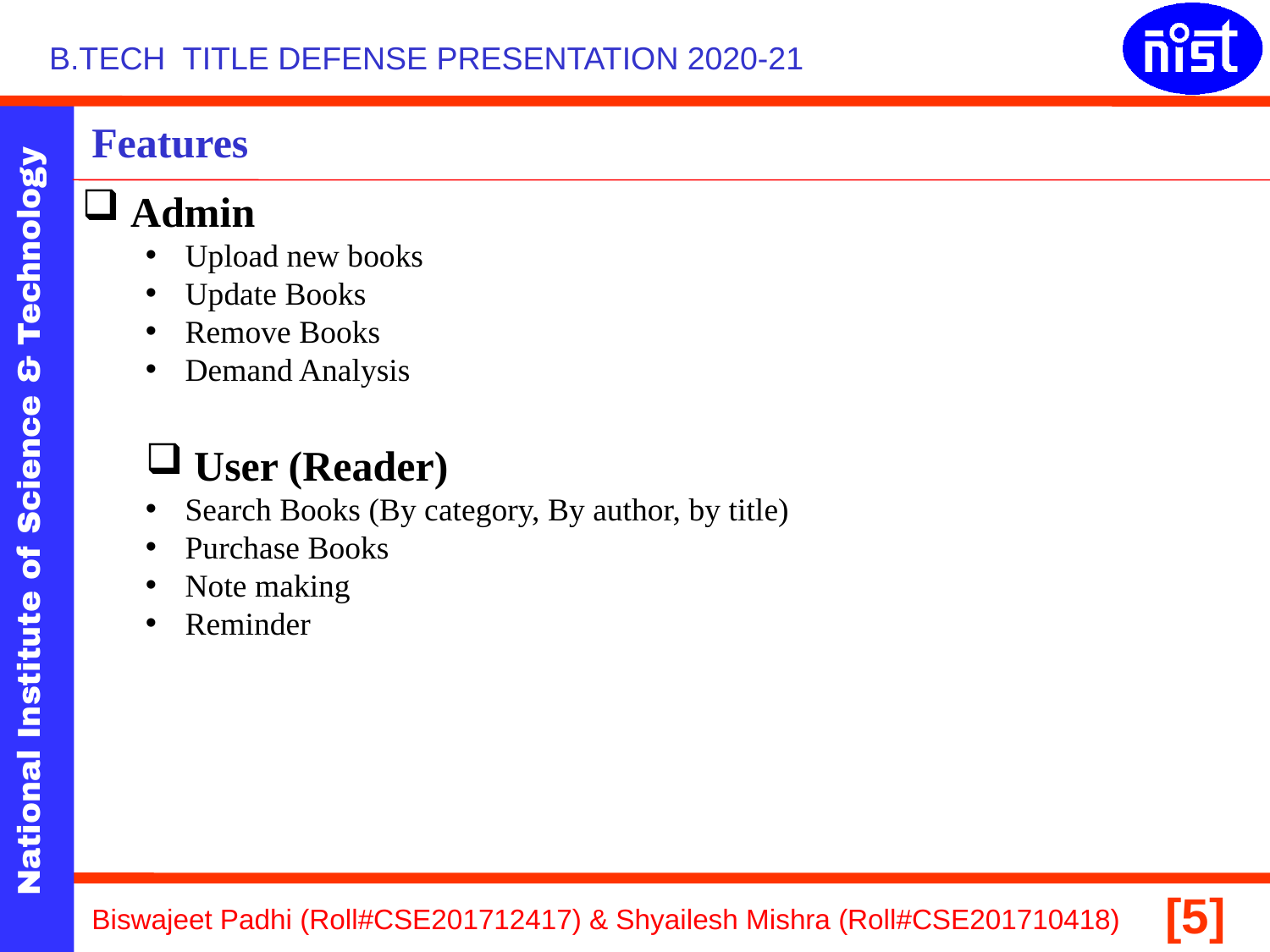

Features
 Admin
Upload new books
Update Books
Remove Books
Demand Analysis

 User (Reader)
Search Books (By category, By author, by title)
Purchase Books
Note making
Reminder

Biswajeet Padhi (Roll#CSE201712417) & Shyailesh Mishra (Roll#CSE201710418)